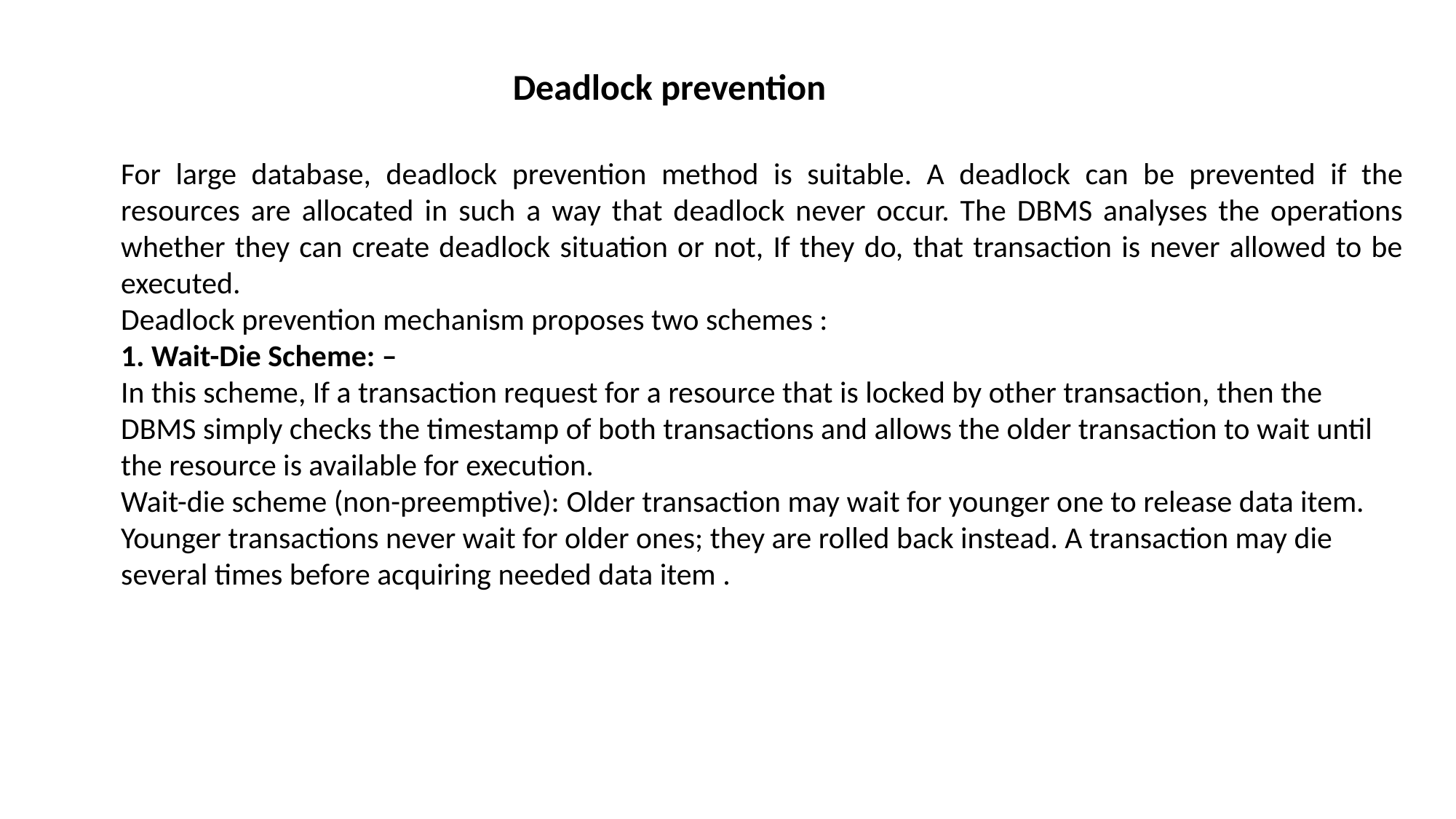

Deadlock prevention
For large database, deadlock prevention method is suitable. A deadlock can be prevented if the resources are allocated in such a way that deadlock never occur. The DBMS analyses the operations whether they can create deadlock situation or not, If they do, that transaction is never allowed to be executed.
Deadlock prevention mechanism proposes two schemes :
1. Wait-Die Scheme: –
In this scheme, If a transaction request for a resource that is locked by other transaction, then the DBMS simply checks the timestamp of both transactions and allows the older transaction to wait until the resource is available for execution.
Wait-die scheme (non-preemptive): Older transaction may wait for younger one to release data item. Younger transactions never wait for older ones; they are rolled back instead. A transaction may die several times before acquiring needed data item .